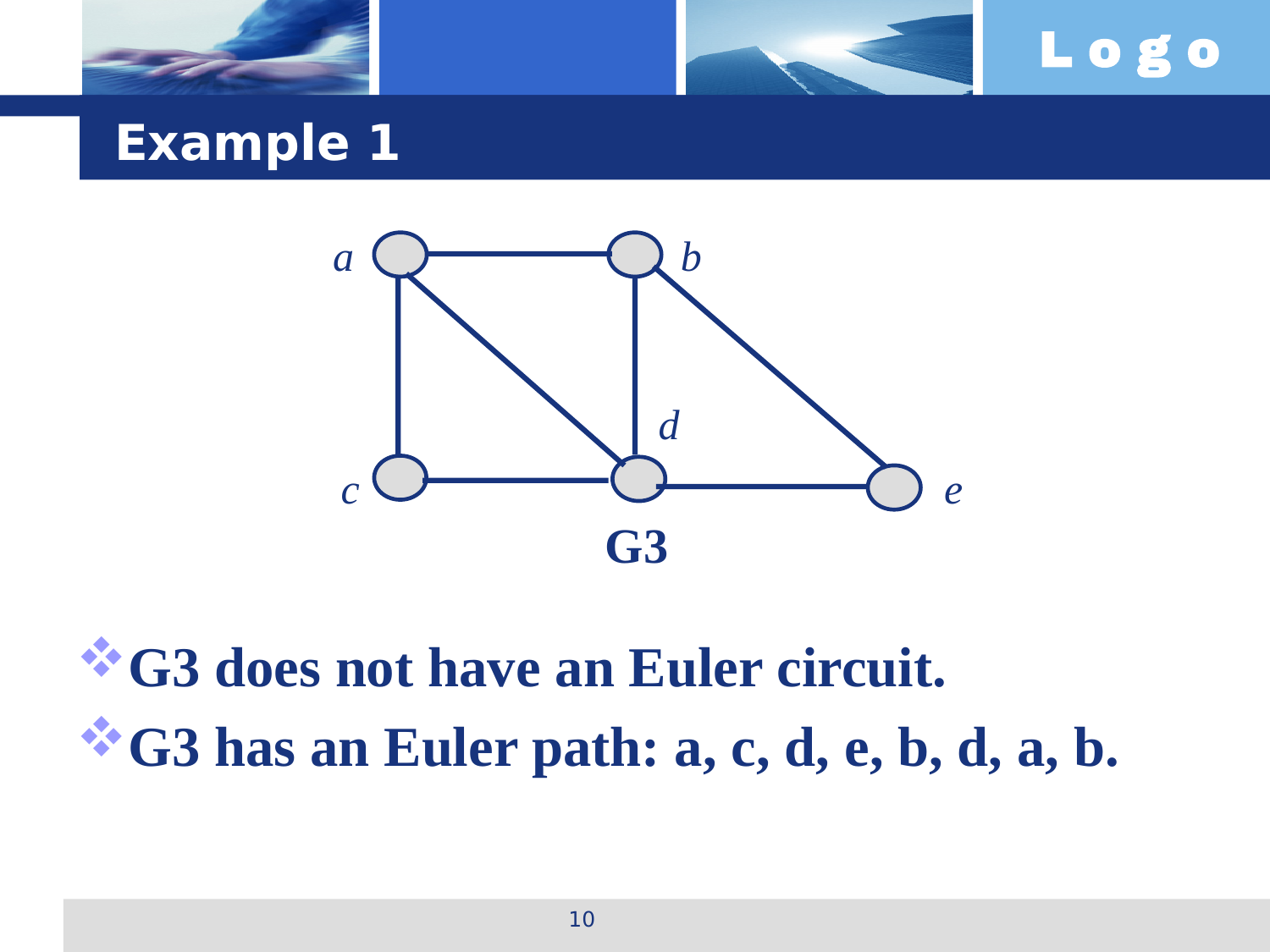

# Example 1
a
b

d
c
e

G3
G3 does not have an Euler circuit.
G3 has an Euler path: a, c, d, e, b, d, a, b.
10